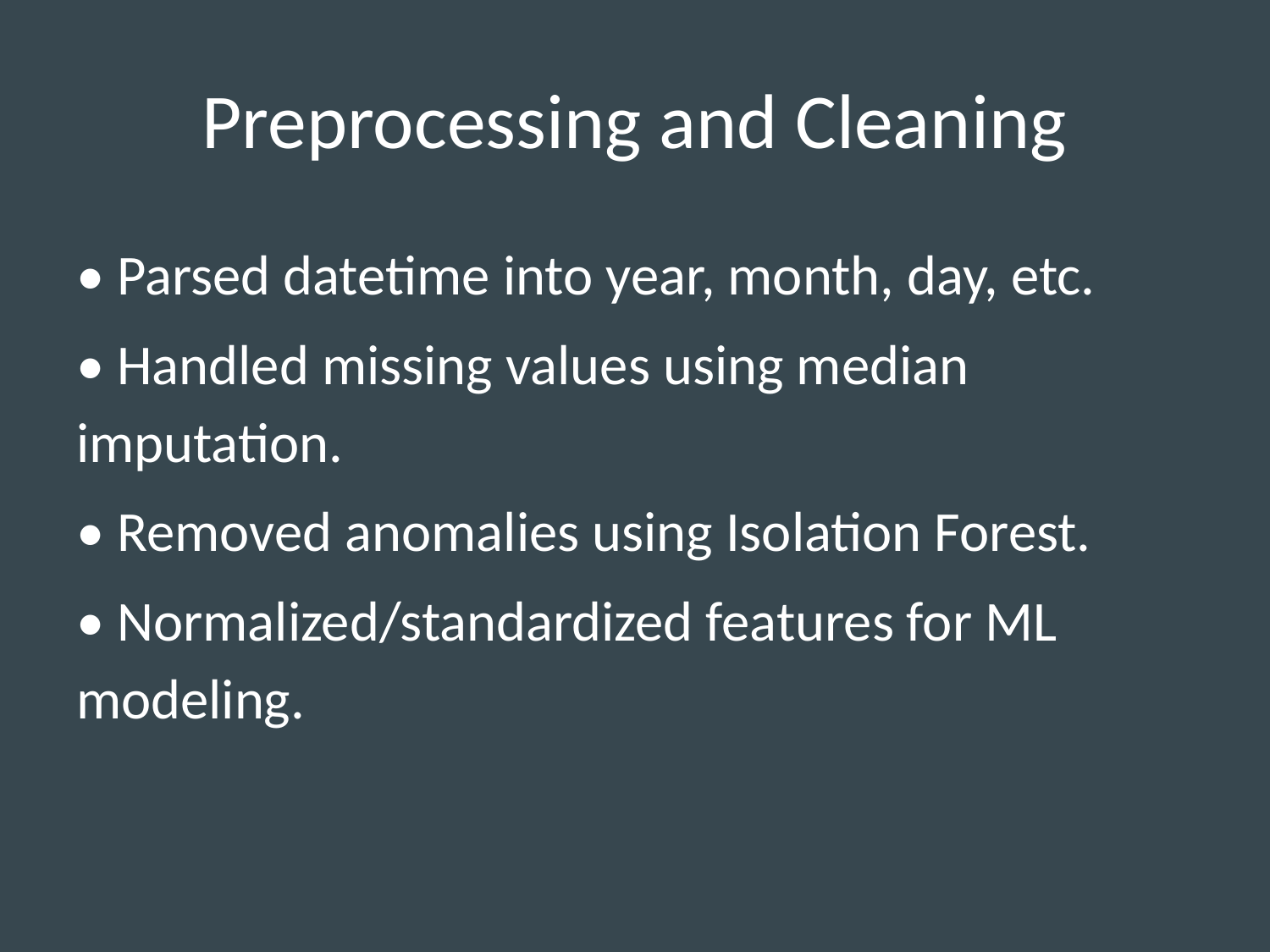

# Preprocessing and Cleaning
• Parsed datetime into year, month, day, etc.
• Handled missing values using median imputation.
• Removed anomalies using Isolation Forest.
• Normalized/standardized features for ML modeling.